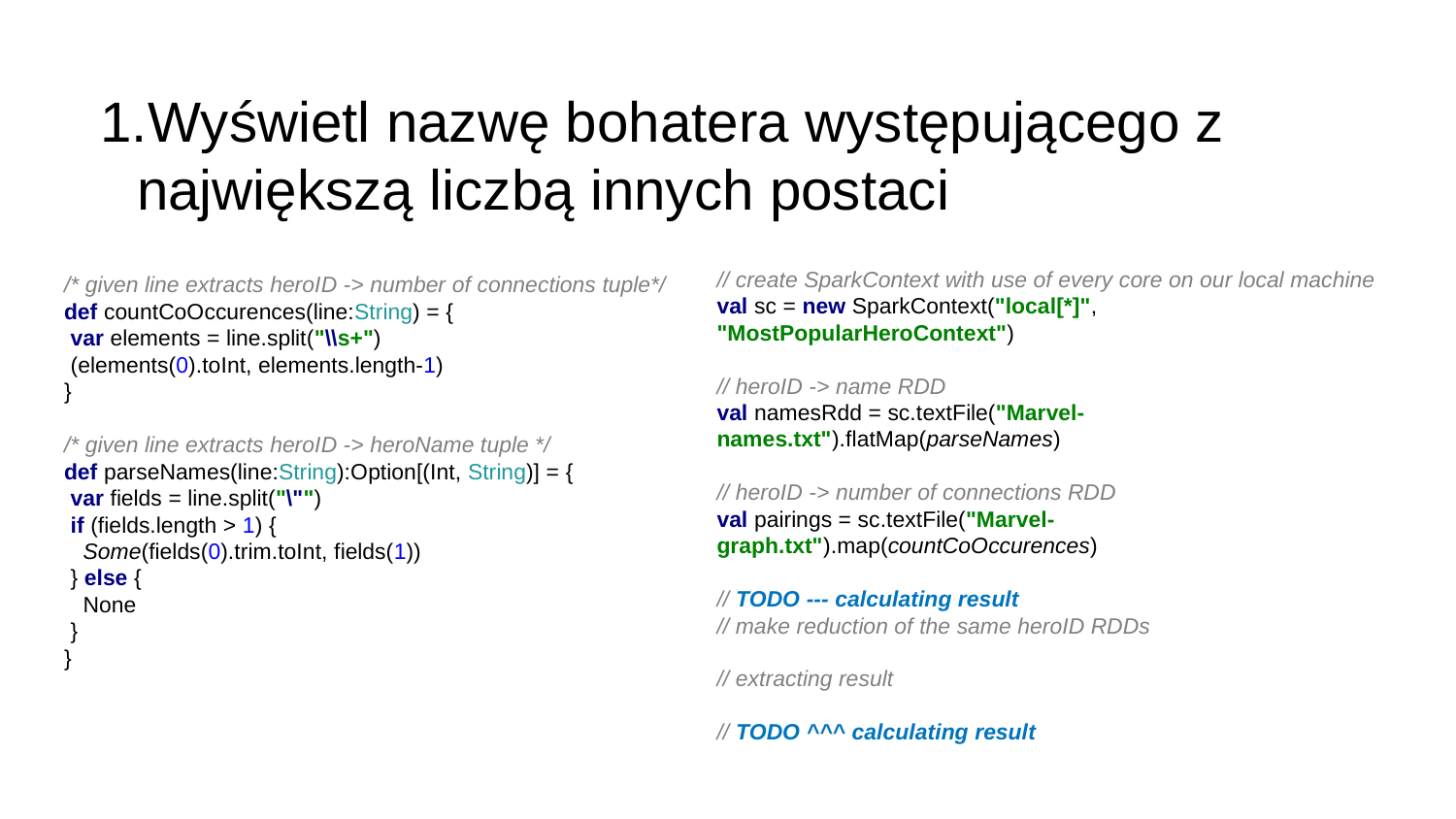

# Wyświetl nazwę bohatera występującego z największą liczbą innych postaci
/* given line extracts heroID -> number of connections tuple*/
def countCoOccurences(line:String) = {
 var elements = line.split("\\s+")
 (elements(0).toInt, elements.length-1)
}

/* given line extracts heroID -> heroName tuple */
def parseNames(line:String):Option[(Int, String)] = {
 var fields = line.split("\"")
 if (fields.length > 1) {
   Some(fields(0).trim.toInt, fields(1))
 } else {
   None
 }
}

// create SparkContext with use of every core on our local machine
val sc = new SparkContext("local[*]", "MostPopularHeroContext")

// heroID -> name RDD
val namesRdd = sc.textFile("Marvel-names.txt").flatMap(parseNames)

// heroID -> number of connections RDD
val pairings = sc.textFile("Marvel-graph.txt").map(countCoOccurences)

// TODO --- calculating result
// make reduction of the same heroID RDDs

// extracting result

// TODO ^^^ calculating result